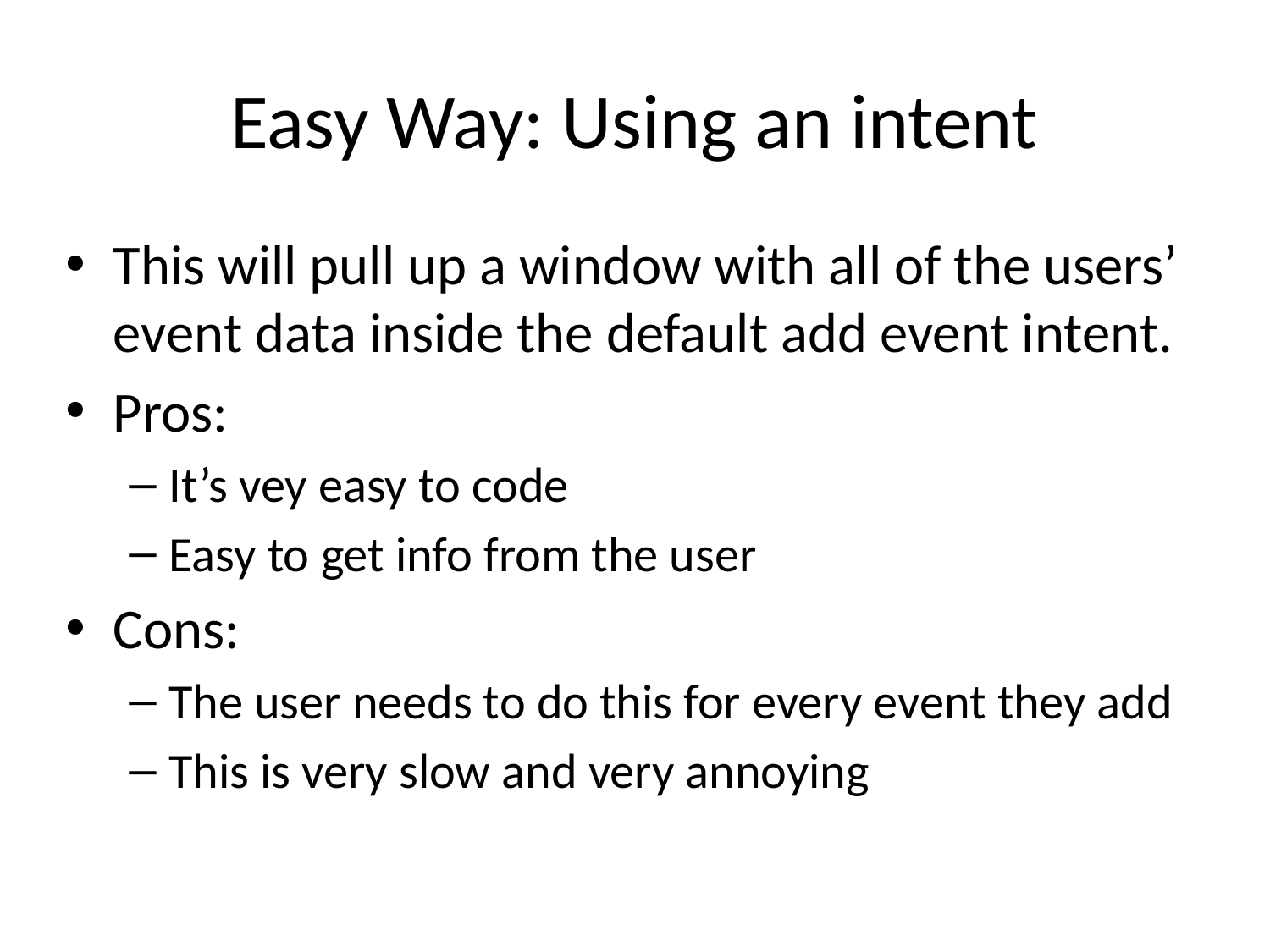

# Easy Way: Using an intent
This will pull up a window with all of the users’ event data inside the default add event intent.
Pros:
It’s vey easy to code
Easy to get info from the user
Cons:
The user needs to do this for every event they add
This is very slow and very annoying